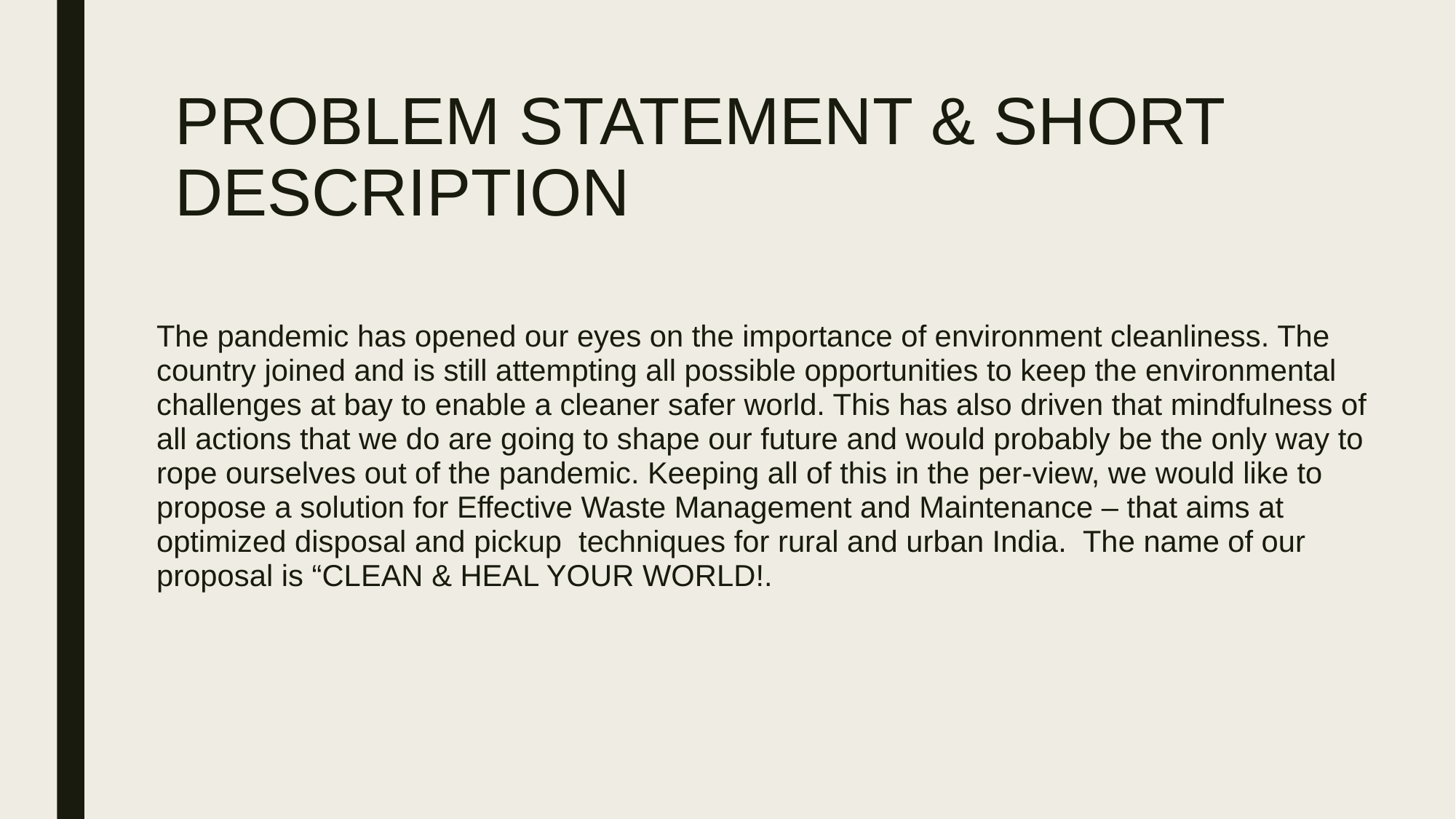

# PROBLEM STATEMENT & SHORT DESCRIPTION

The pandemic has opened our eyes on the importance of environment cleanliness. The country joined and is still attempting all possible opportunities to keep the environmental challenges at bay to enable a cleaner safer world. This has also driven that mindfulness of all actions that we do are going to shape our future and would probably be the only way to rope ourselves out of the pandemic. Keeping all of this in the per-view, we would like to propose a solution for Effective Waste Management and Maintenance – that aims at optimized disposal and pickup  techniques for rural and urban India.  The name of our proposal is “CLEAN & HEAL YOUR WORLD!.